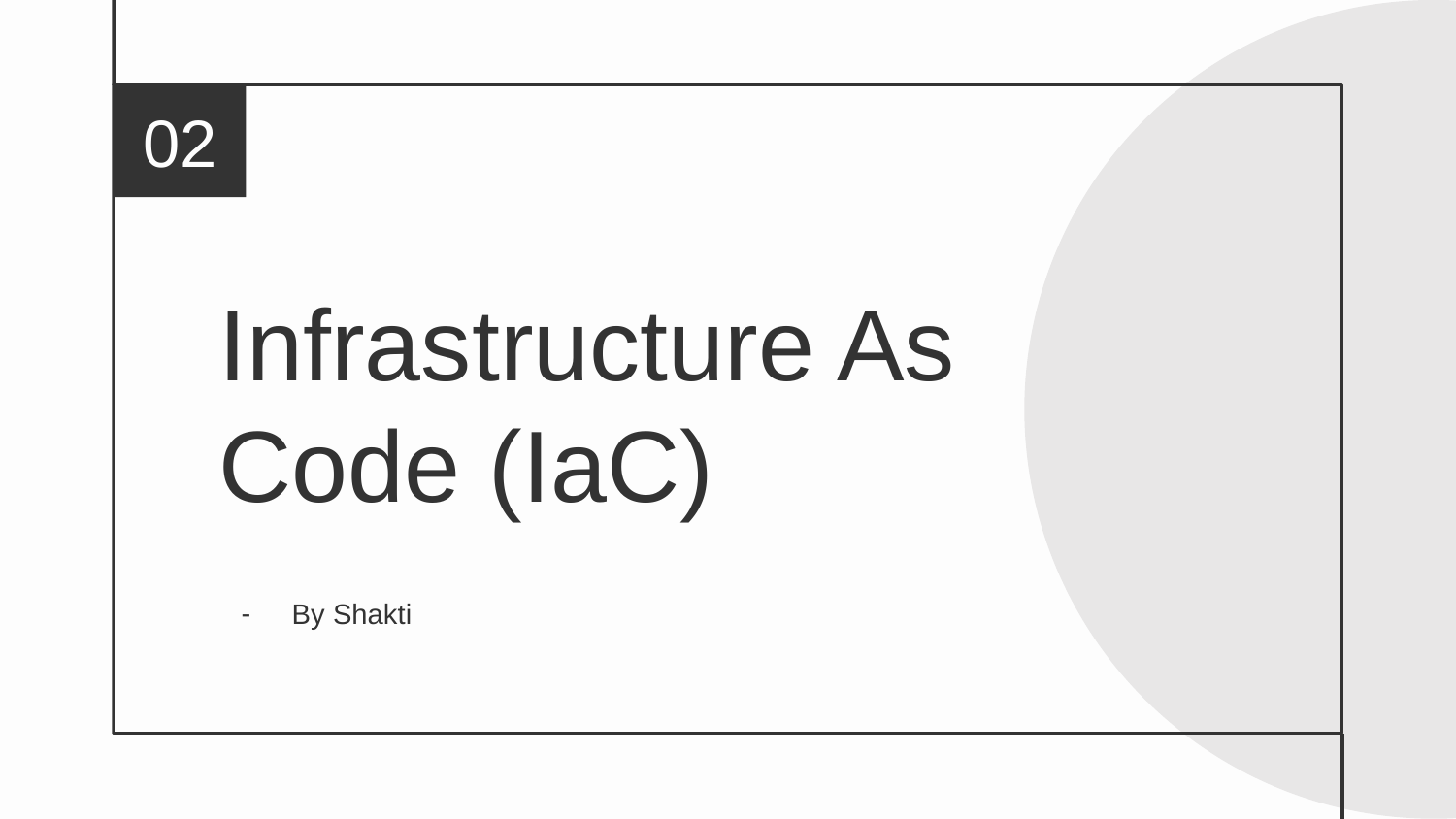

02
# Infrastructure As Code (IaC)
By Shakti